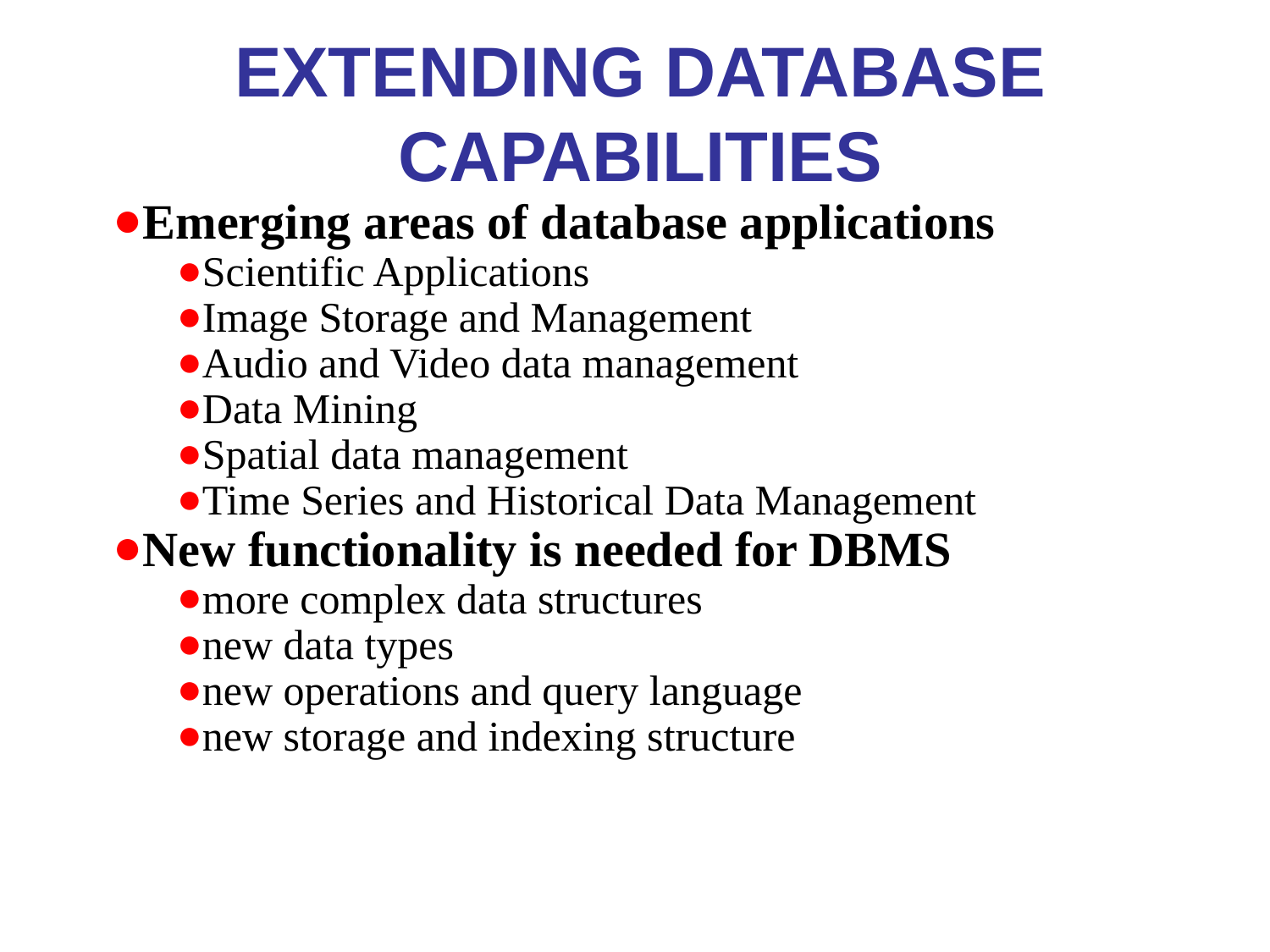

# Extending Database Capabilities
Emerging areas of database applications
Scientific Applications
Image Storage and Management
Audio and Video data management
Data Mining
Spatial data management
Time Series and Historical Data Management
New functionality is needed for DBMS
more complex data structures
new data types
new operations and query language
new storage and indexing structure
*